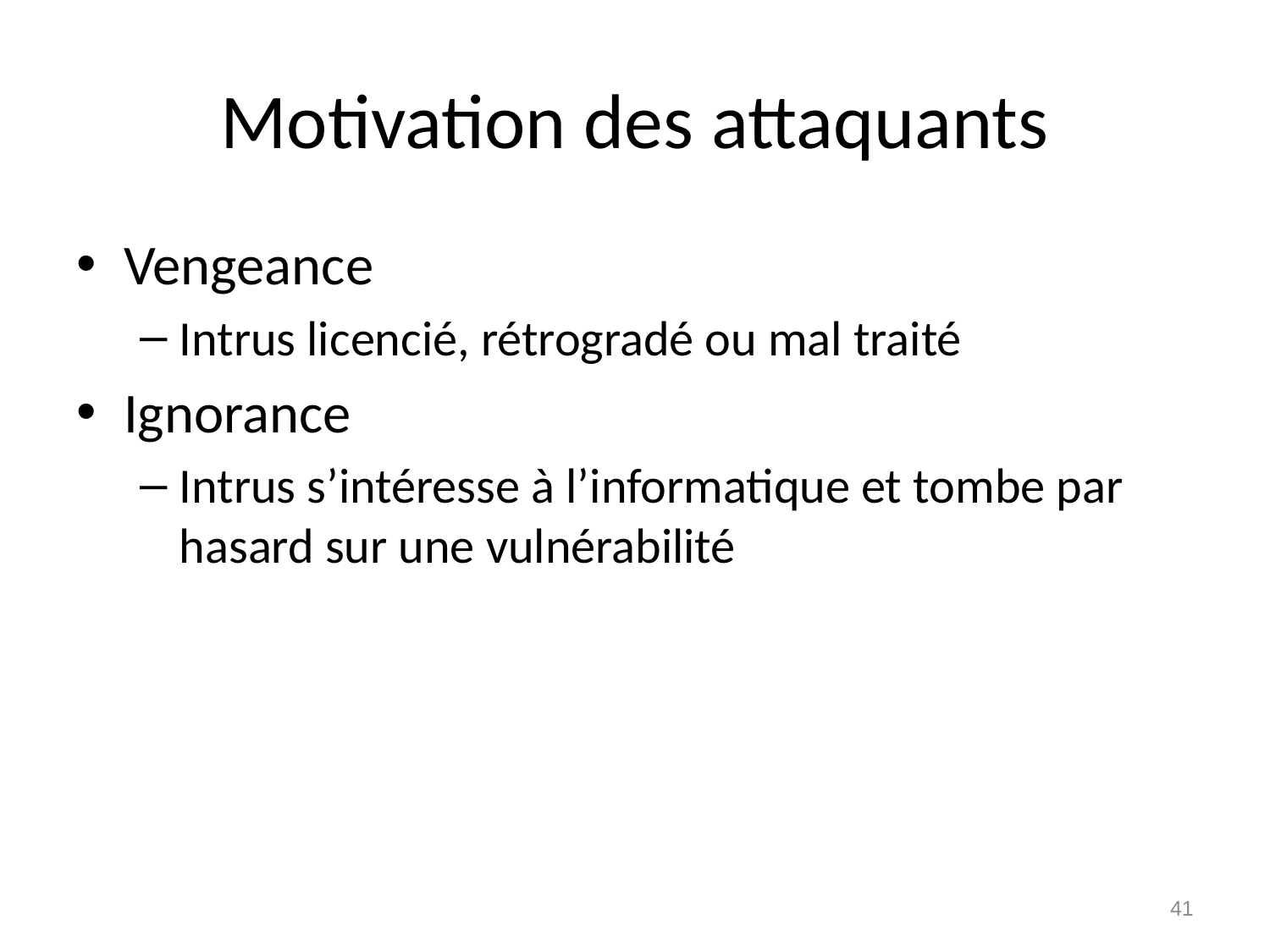

# Motivation des attaquants
Vengeance
Intrus licencié, rétrogradé ou mal traité
Ignorance
Intrus s’intéresse à l’informatique et tombe par hasard sur une vulnérabilité

41